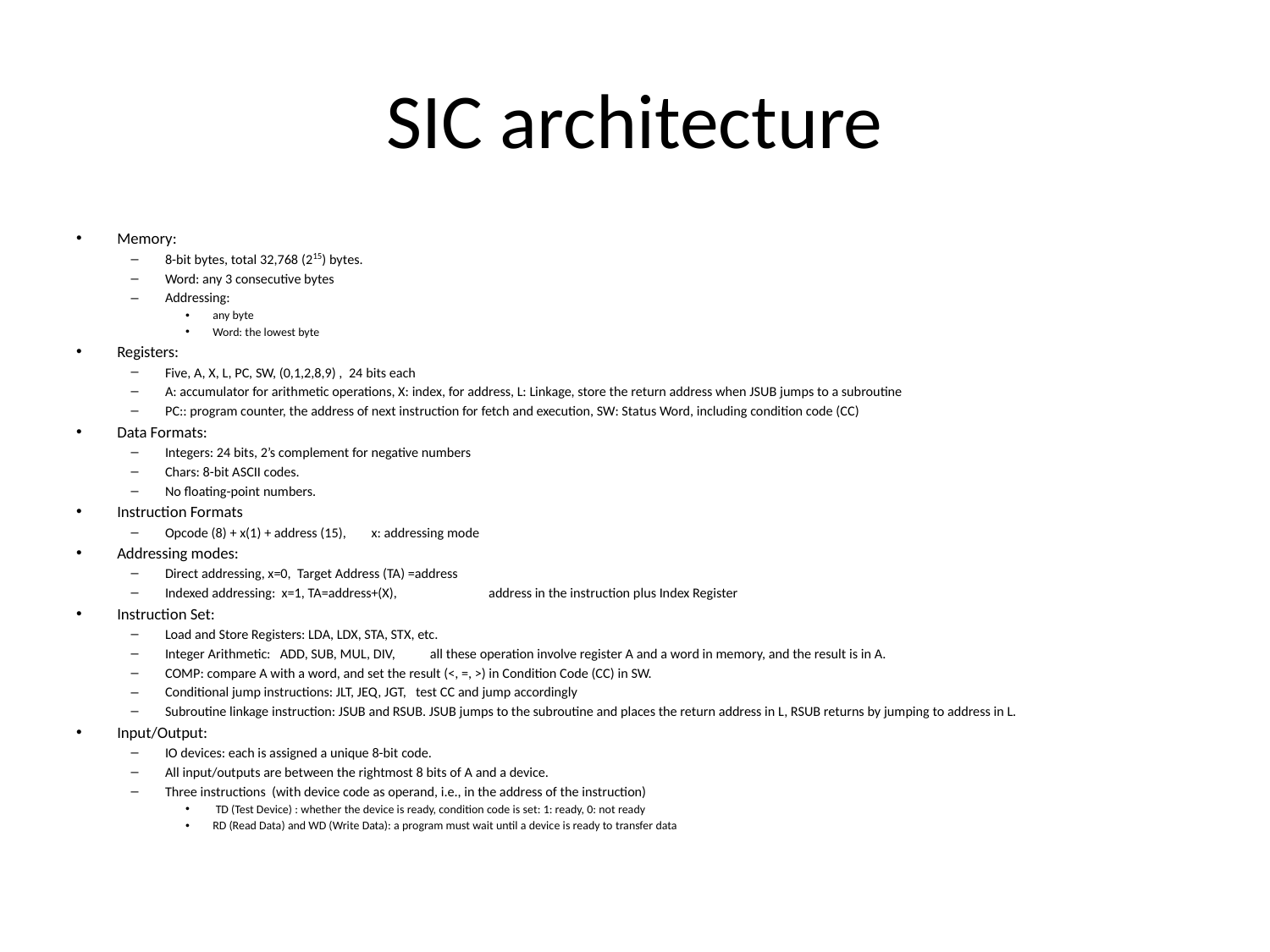

# SIC architecture
Memory:
8-bit bytes, total 32,768 (215) bytes.
Word: any 3 consecutive bytes
Addressing:
any byte
Word: the lowest byte
Registers:
Five, A, X, L, PC, SW, (0,1,2,8,9) ,  24 bits each
A: accumulator for arithmetic operations, X: index, for address, L: Linkage, store the return address when JSUB jumps to a subroutine
PC:: program counter, the address of next instruction for fetch and execution, SW: Status Word, including condition code (CC)
Data Formats:
Integers: 24 bits, 2’s complement for negative numbers
Chars: 8-bit ASCII codes.
No floating-point numbers.
Instruction Formats
Opcode (8) + x(1) + address (15),        x: addressing mode
Addressing modes:
Direct addressing, x=0,  Target Address (TA) =address
Indexed addressing:  x=1, TA=address+(X),                             address in the instruction plus Index Register
Instruction Set:
Load and Store Registers: LDA, LDX, STA, STX, etc.
Integer Arithmetic:   ADD, SUB, MUL, DIV,           all these operation involve register A and a word in memory, and the result is in A.
COMP: compare A with a word, and set the result (<, =, >) in Condition Code (CC) in SW.
Conditional jump instructions: JLT, JEQ, JGT,   test CC and jump accordingly
Subroutine linkage instruction: JSUB and RSUB. JSUB jumps to the subroutine and places the return address in L, RSUB returns by jumping to address in L.
Input/Output:
IO devices: each is assigned a unique 8-bit code.
All input/outputs are between the rightmost 8 bits of A and a device.
Three instructions  (with device code as operand, i.e., in the address of the instruction)
 TD (Test Device) : whether the device is ready, condition code is set: 1: ready, 0: not ready
RD (Read Data) and WD (Write Data): a program must wait until a device is ready to transfer data